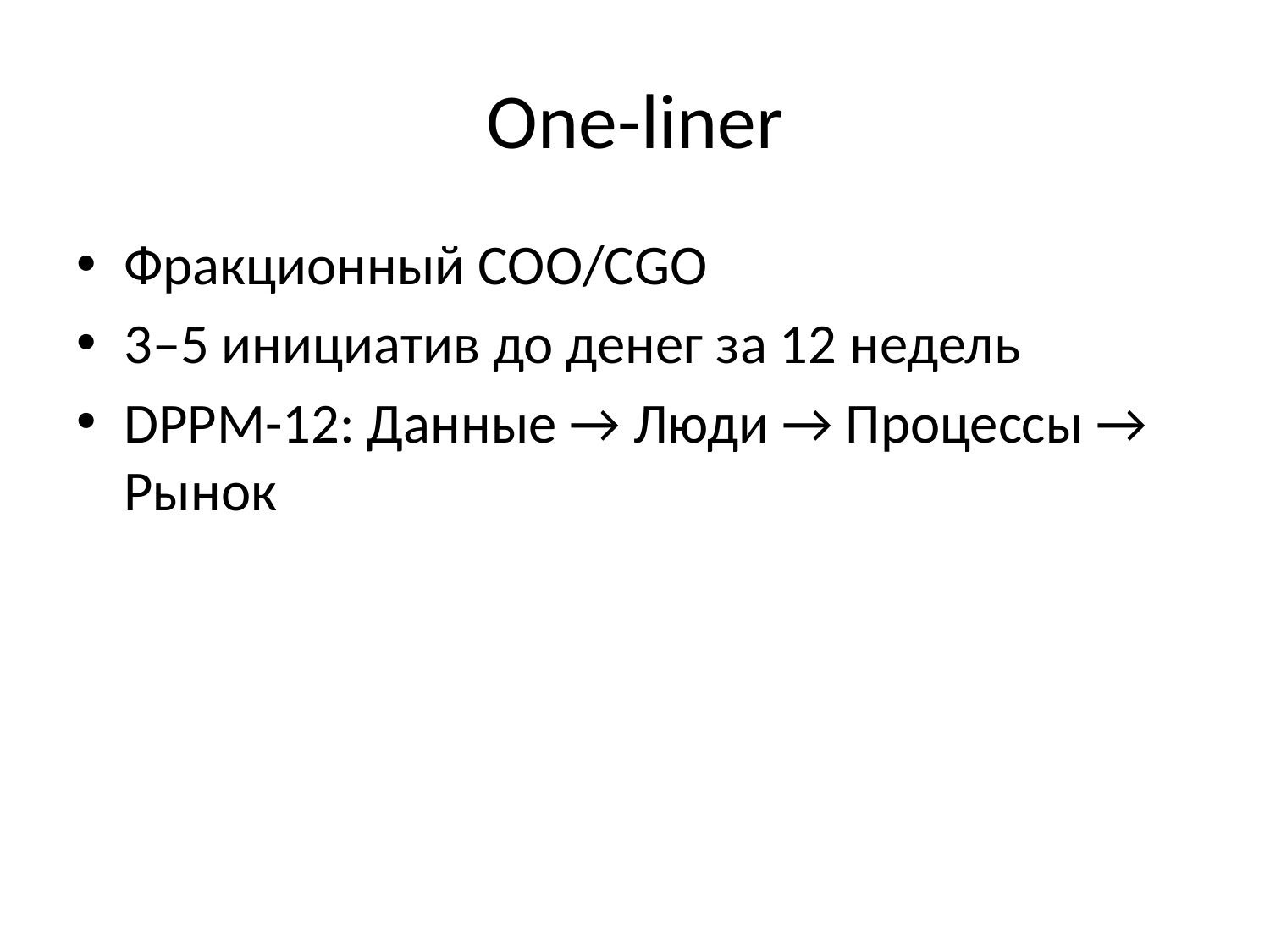

# One-liner
Фракционный COO/CGO
3–5 инициатив до денег за 12 недель
DPPM-12: Данные → Люди → Процессы → Рынок